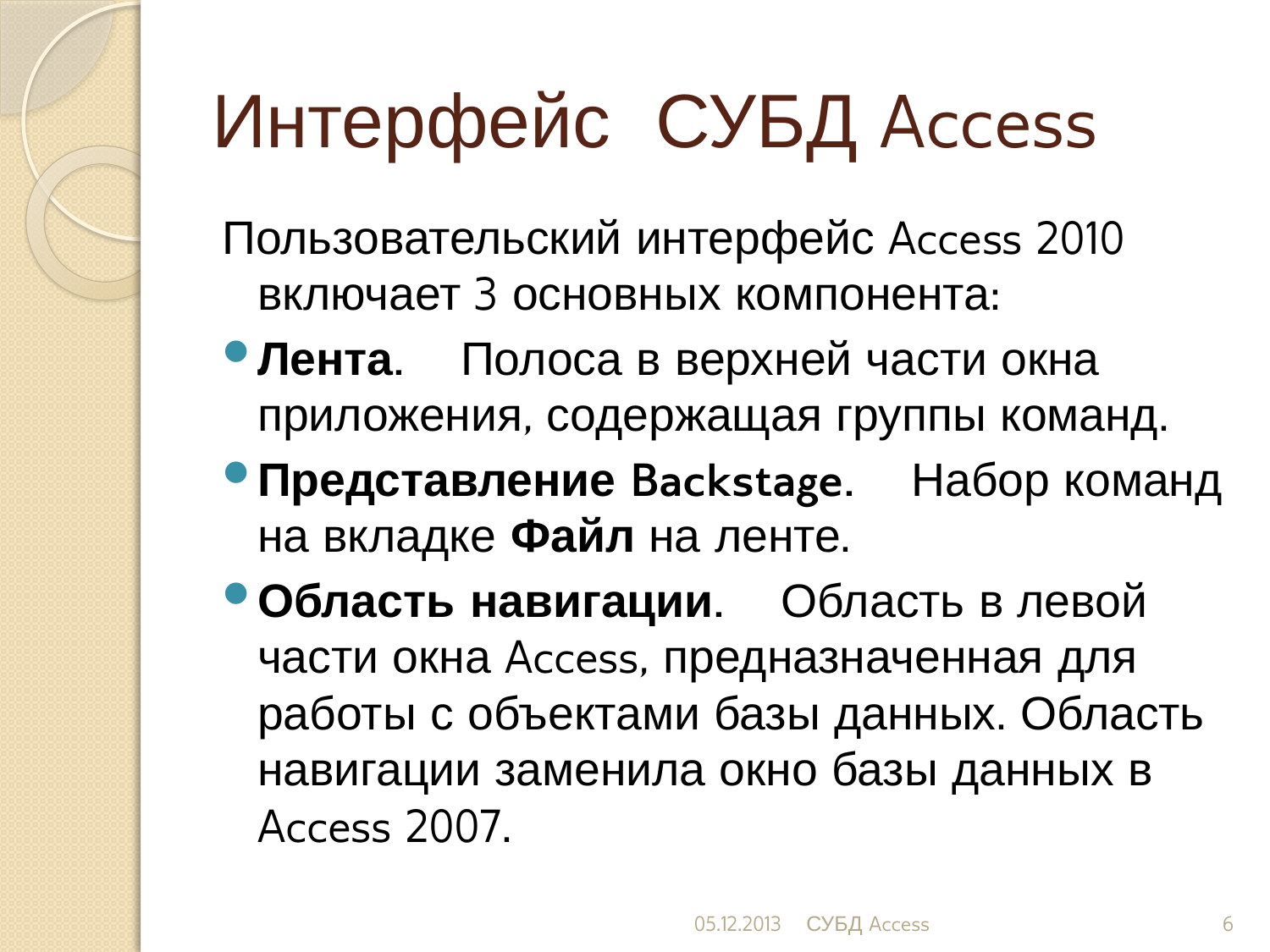

# Интерфейс  СУБД Access
Пользовательский интерфейс Access 2010 включает 3 основных компонента:
Лента.    Полоса в верхней части окна приложения, содержащая группы команд.
Представление Backstage.    Набор команд на вкладке Файл на ленте.
Область навигации.    Область в левой части окна Access, предназначенная для работы с объектами базы данных. Область навигации заменила окно базы данных в Access 2007.

05.12.2013
СУБД Access
6